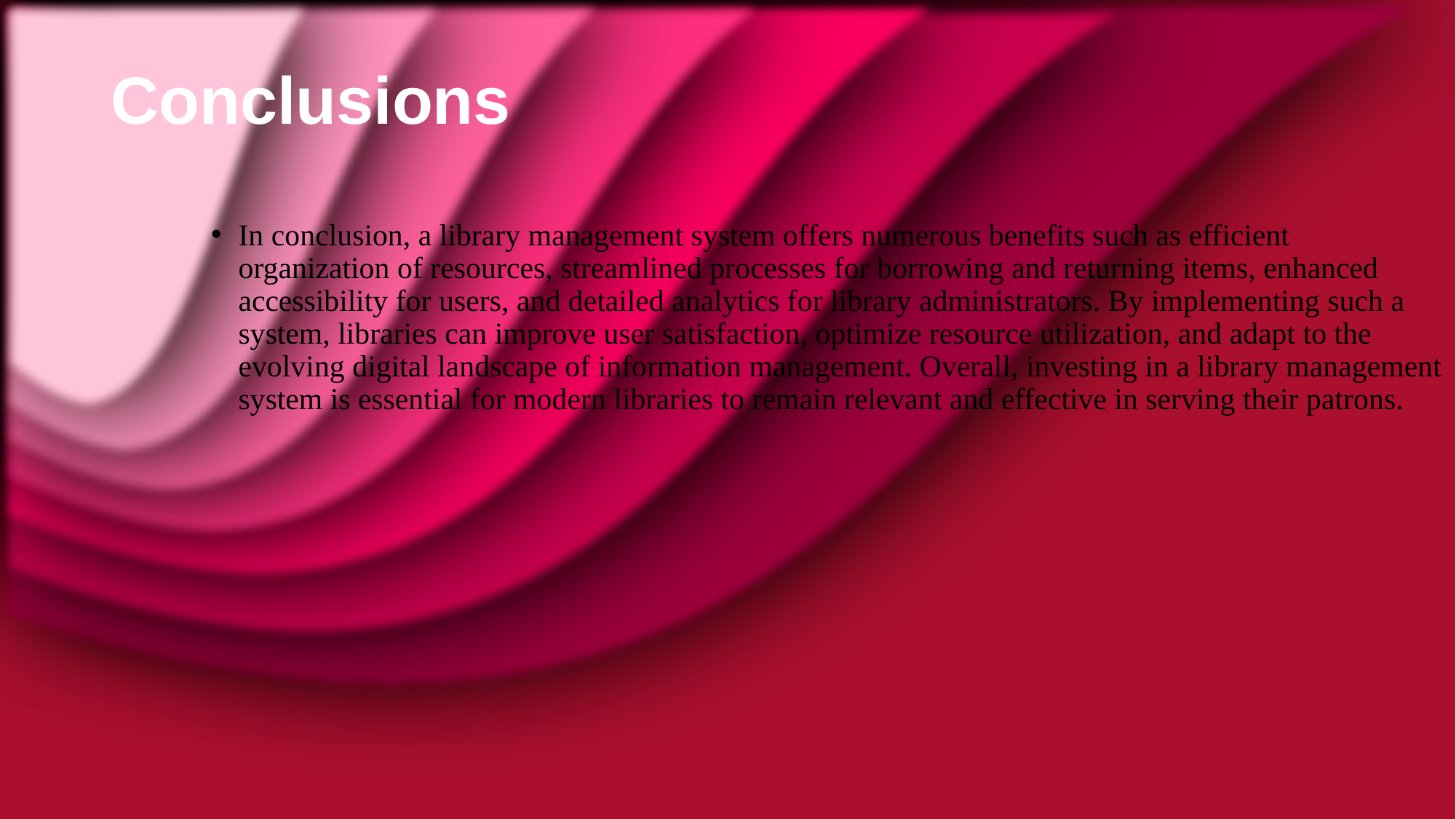

# Conclusions
In conclusion, a library management system offers numerous benefits such as efficient organization of resources, streamlined processes for borrowing and returning items, enhanced accessibility for users, and detailed analytics for library administrators. By implementing such a system, libraries can improve user satisfaction, optimize resource utilization, and adapt to the evolving digital landscape of information management. Overall, investing in a library management system is essential for modern libraries to remain relevant and effective in serving their patrons.